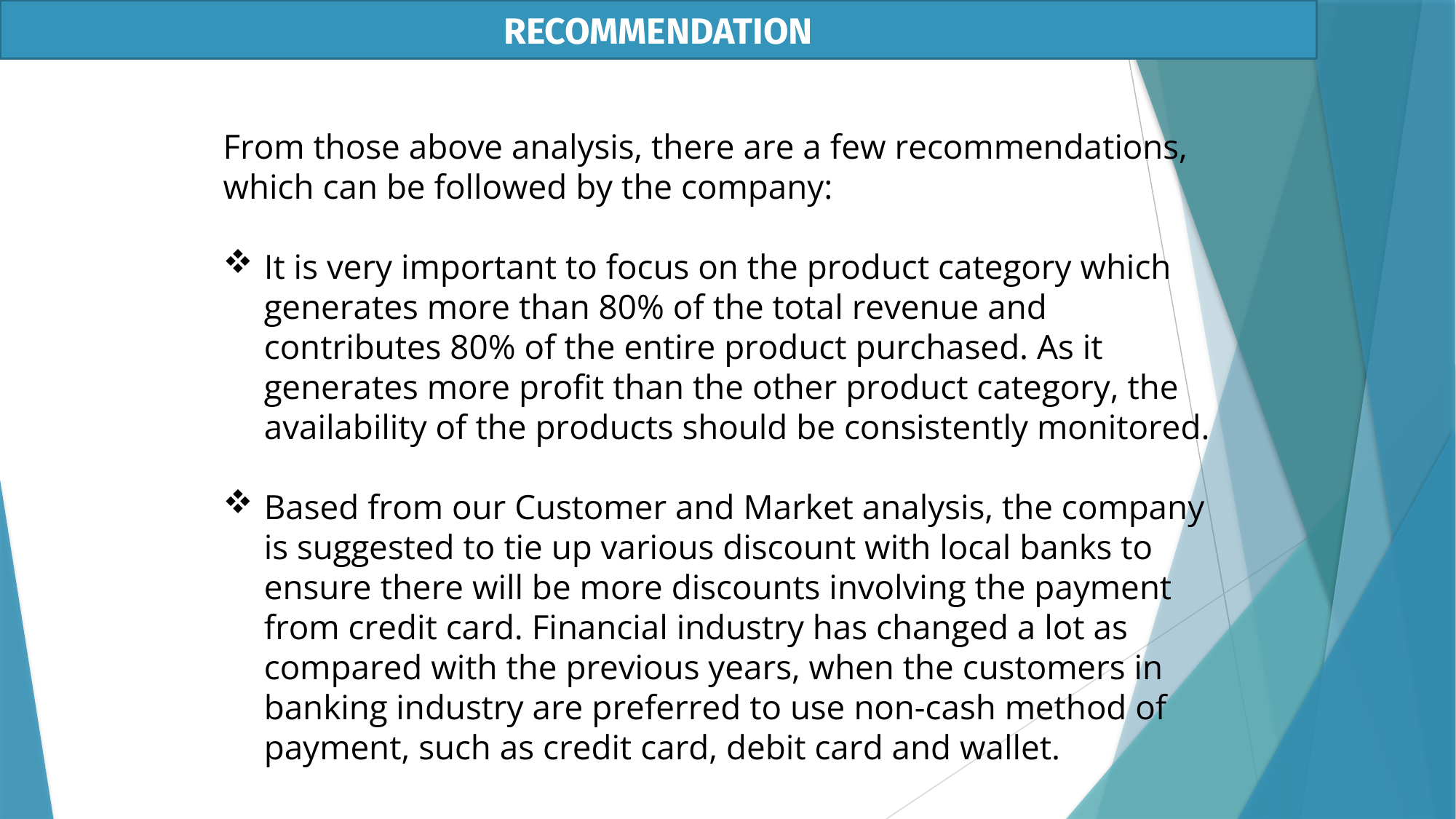

RECOMMENDATION
Recommendations
From those above analysis, there are a few recommendations, which can be followed by the company:

It is very important to focus on the product category which generates more than 80% of the total revenue and contributes 80% of the entire product purchased. As it generates more profit than the other product category, the availability of the products should be consistently monitored.

Based from our Customer and Market analysis, the company is suggested to tie up various discount with local banks to ensure there will be more discounts involving the payment from credit card. Financial industry has changed a lot as compared with the previous years, when the customers in banking industry are preferred to use non-cash method of payment, such as credit card, debit card and wallet.